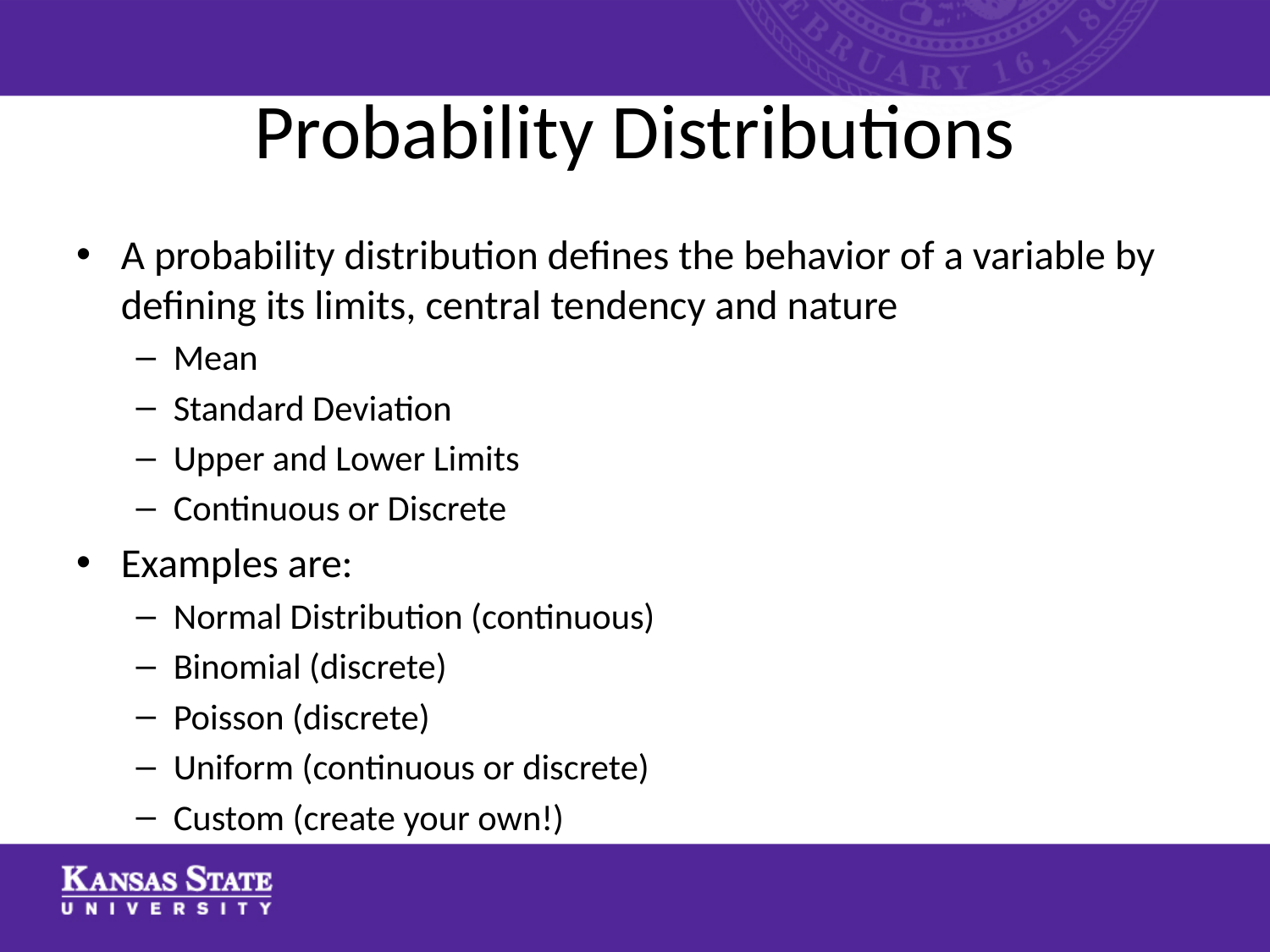

# Probability Distributions
A probability distribution defines the behavior of a variable by defining its limits, central tendency and nature
Mean
Standard Deviation
Upper and Lower Limits
Continuous or Discrete
Examples are:
Normal Distribution (continuous)
Binomial (discrete)
Poisson (discrete)
Uniform (continuous or discrete)
Custom (create your own!)